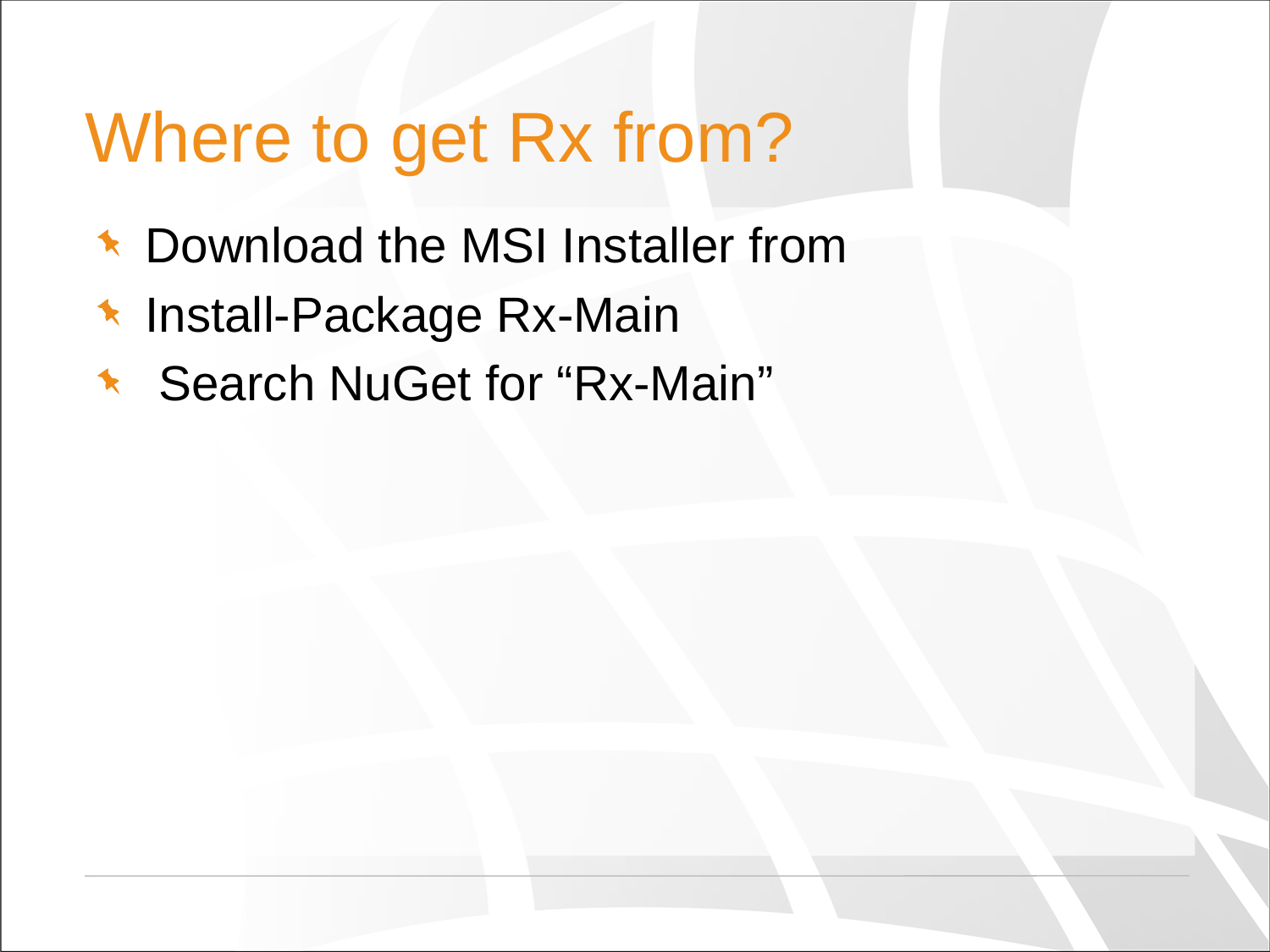

# Where to get Rx from?
Download the MSI Installer from
Install-Package Rx-Main
 Search NuGet for “Rx-Main”